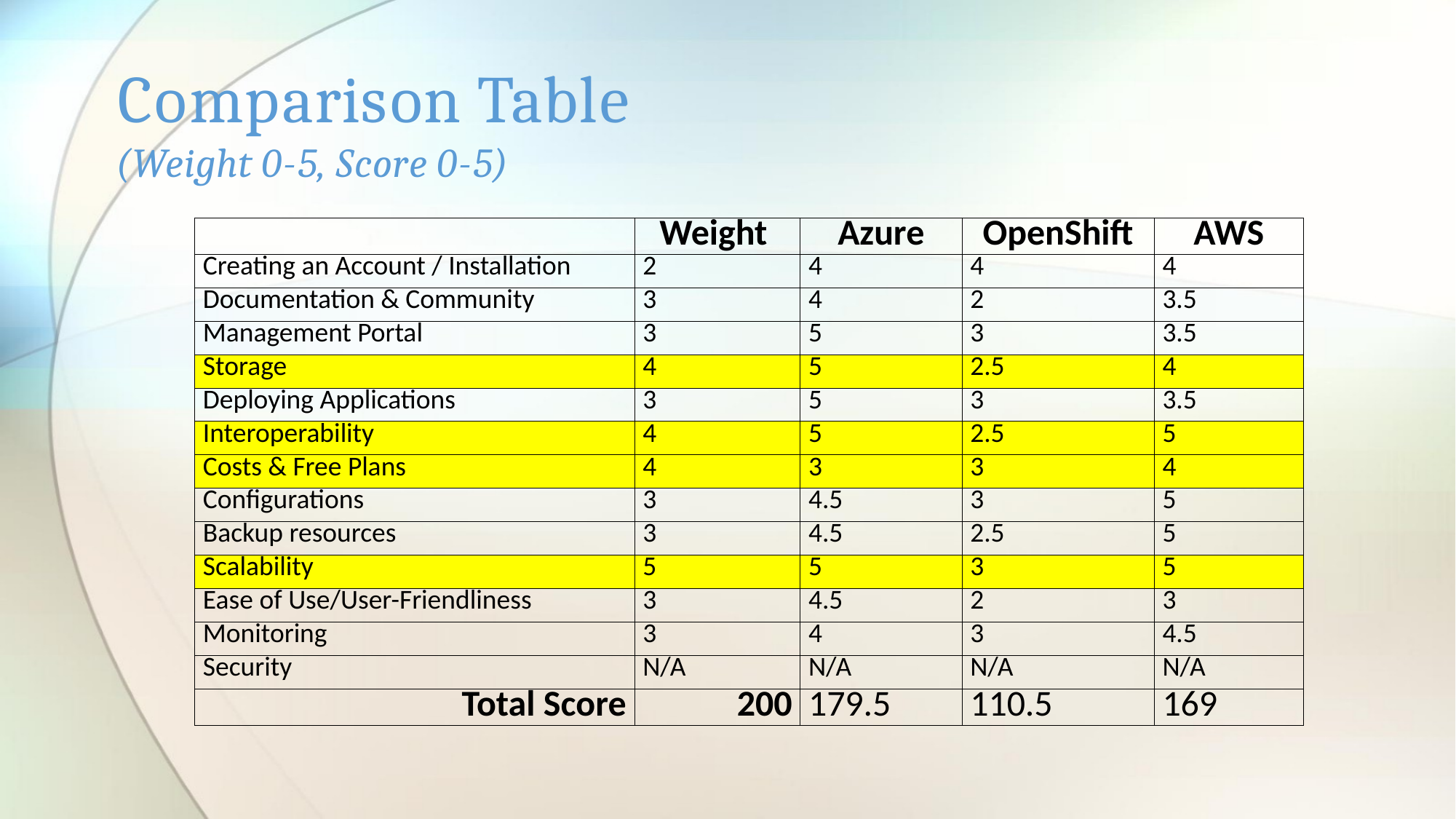

# Comparison Table
(Weight 0-5, Score 0-5)
|  | Weight | Azure | OpenShift | AWS |
| --- | --- | --- | --- | --- |
| Creating an Account / Installation | 2 | 4 | 4 | 4 |
| Documentation & Community | 3 | 4 | 2 | 3.5 |
| Management Portal | 3 | 5 | 3 | 3.5 |
| Storage | 4 | 5 | 2.5 | 4 |
| Deploying Applications | 3 | 5 | 3 | 3.5 |
| Interoperability | 4 | 5 | 2.5 | 5 |
| Costs & Free Plans | 4 | 3 | 3 | 4 |
| Configurations | 3 | 4.5 | 3 | 5 |
| Backup resources | 3 | 4.5 | 2.5 | 5 |
| Scalability | 5 | 5 | 3 | 5 |
| Ease of Use/User-Friendliness | 3 | 4.5 | 2 | 3 |
| Monitoring | 3 | 4 | 3 | 4.5 |
| Security | N/A | N/A | N/A | N/A |
| Total Score | 200 | 179.5 | 110.5 | 169 |